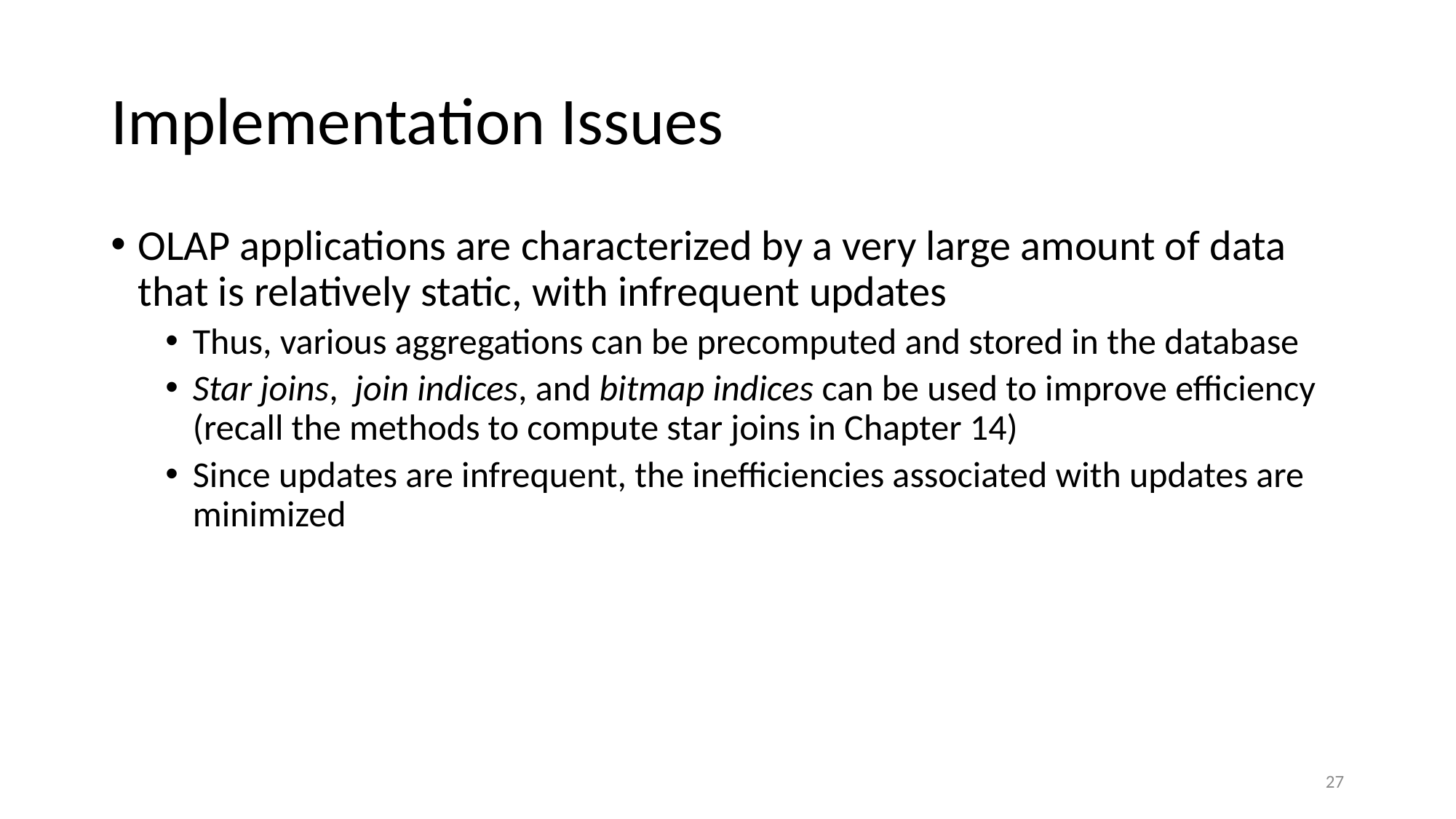

# Implementation Issues
OLAP applications are characterized by a very large amount of data that is relatively static, with infrequent updates
Thus, various aggregations can be precomputed and stored in the database
Star joins,  join indices, and bitmap indices can be used to improve efficiency (recall the methods to compute star joins in Chapter 14)
Since updates are infrequent, the inefficiencies associated with updates are minimized
27